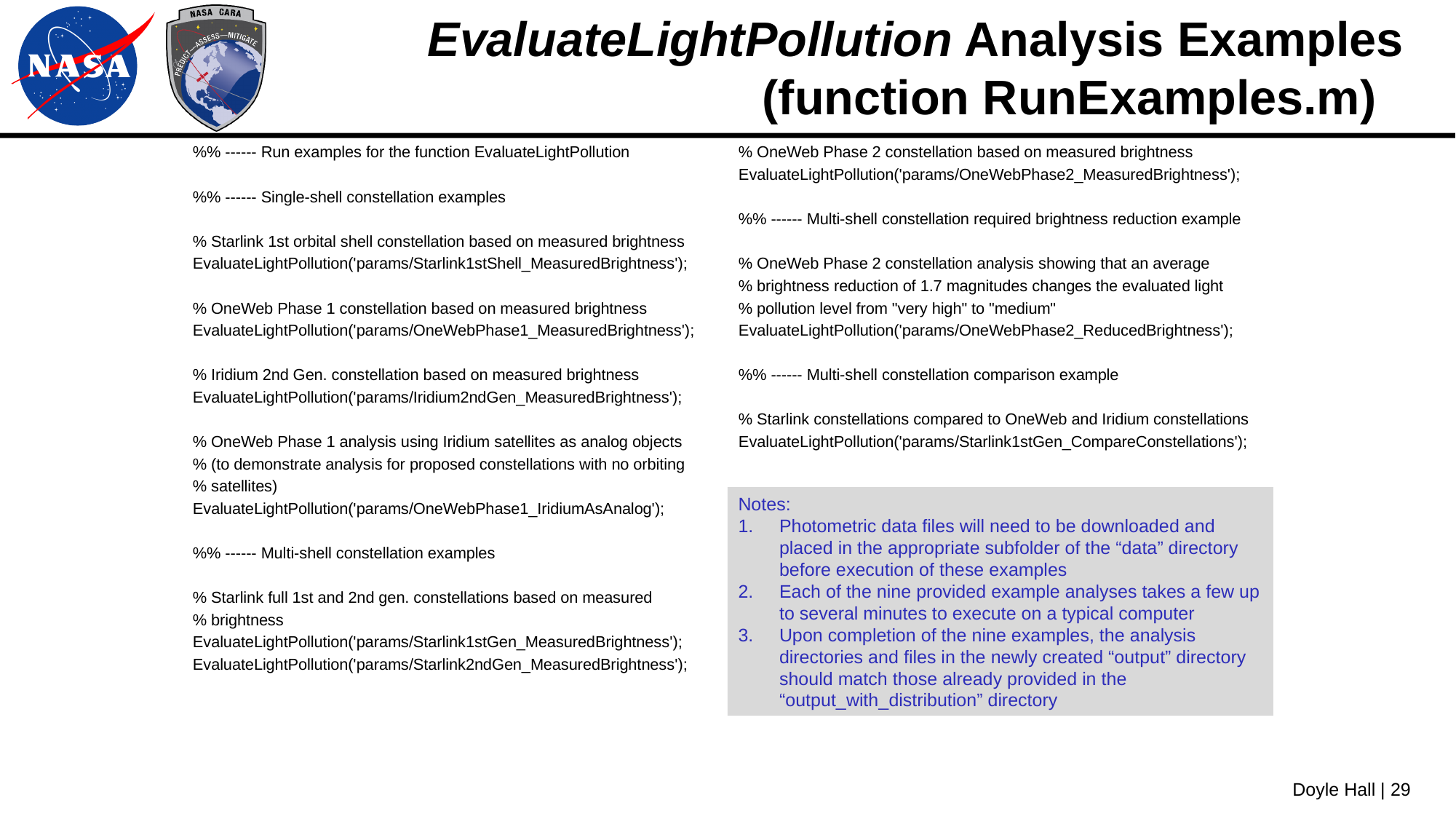

# EvaluateLightPollution Analysis Examples (function RunExamples.m)
%% ------ Run examples for the function EvaluateLightPollution

%% ------ Single-shell constellation examples

% Starlink 1st orbital shell constellation based on measured brightness
EvaluateLightPollution('params/Starlink1stShell_MeasuredBrightness');

% OneWeb Phase 1 constellation based on measured brightness
EvaluateLightPollution('params/OneWebPhase1_MeasuredBrightness');

% Iridium 2nd Gen. constellation based on measured brightness
EvaluateLightPollution('params/Iridium2ndGen_MeasuredBrightness');

% OneWeb Phase 1 analysis using Iridium satellites as analog objects
% (to demonstrate analysis for proposed constellations with no orbiting
% satellites)
EvaluateLightPollution('params/OneWebPhase1_IridiumAsAnalog');

%% ------ Multi-shell constellation examples

% Starlink full 1st and 2nd gen. constellations based on measured
% brightness
EvaluateLightPollution('params/Starlink1stGen_MeasuredBrightness');
EvaluateLightPollution('params/Starlink2ndGen_MeasuredBrightness');

% OneWeb Phase 2 constellation based on measured brightness
EvaluateLightPollution('params/OneWebPhase2_MeasuredBrightness');

%% ------ Multi-shell constellation required brightness reduction example

% OneWeb Phase 2 constellation analysis showing that an average
% brightness reduction of 1.7 magnitudes changes the evaluated light
% pollution level from "very high" to "medium"
EvaluateLightPollution('params/OneWebPhase2_ReducedBrightness');

%% ------ Multi-shell constellation comparison example

% Starlink constellations compared to OneWeb and Iridium constellations
EvaluateLightPollution('params/Starlink1stGen_CompareConstellations');
Notes:
Photometric data files will need to be downloaded and placed in the appropriate subfolder of the “data” directory before execution of these examples
Each of the nine provided example analyses takes a few up to several minutes to execute on a typical computer
Upon completion of the nine examples, the analysis directories and files in the newly created “output” directory should match those already provided in the “output_with_distribution” directory